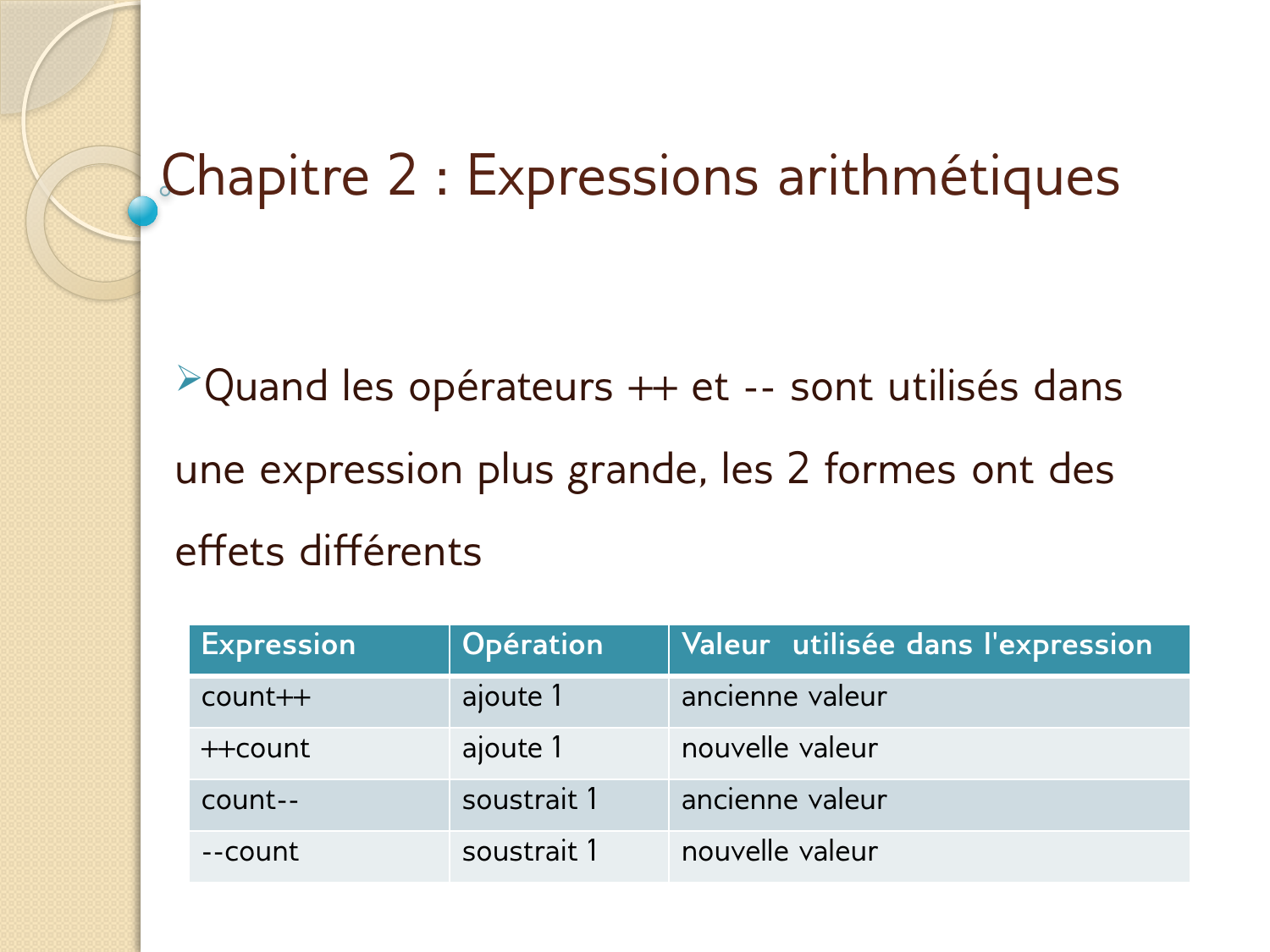

# Chapitre 2 : Expressions arithmétiques
Quand les opérateurs ++ et -- sont utilisés dans une expression plus grande, les 2 formes ont des effets différents
| Expression | Opération | Valeur utilisée dans l'expression |
| --- | --- | --- |
| count++ | ajoute 1 | ancienne valeur |
| ++count | ajoute 1 | nouvelle valeur |
| count-- | soustrait 1 | ancienne valeur |
| --count | soustrait 1 | nouvelle valeur |